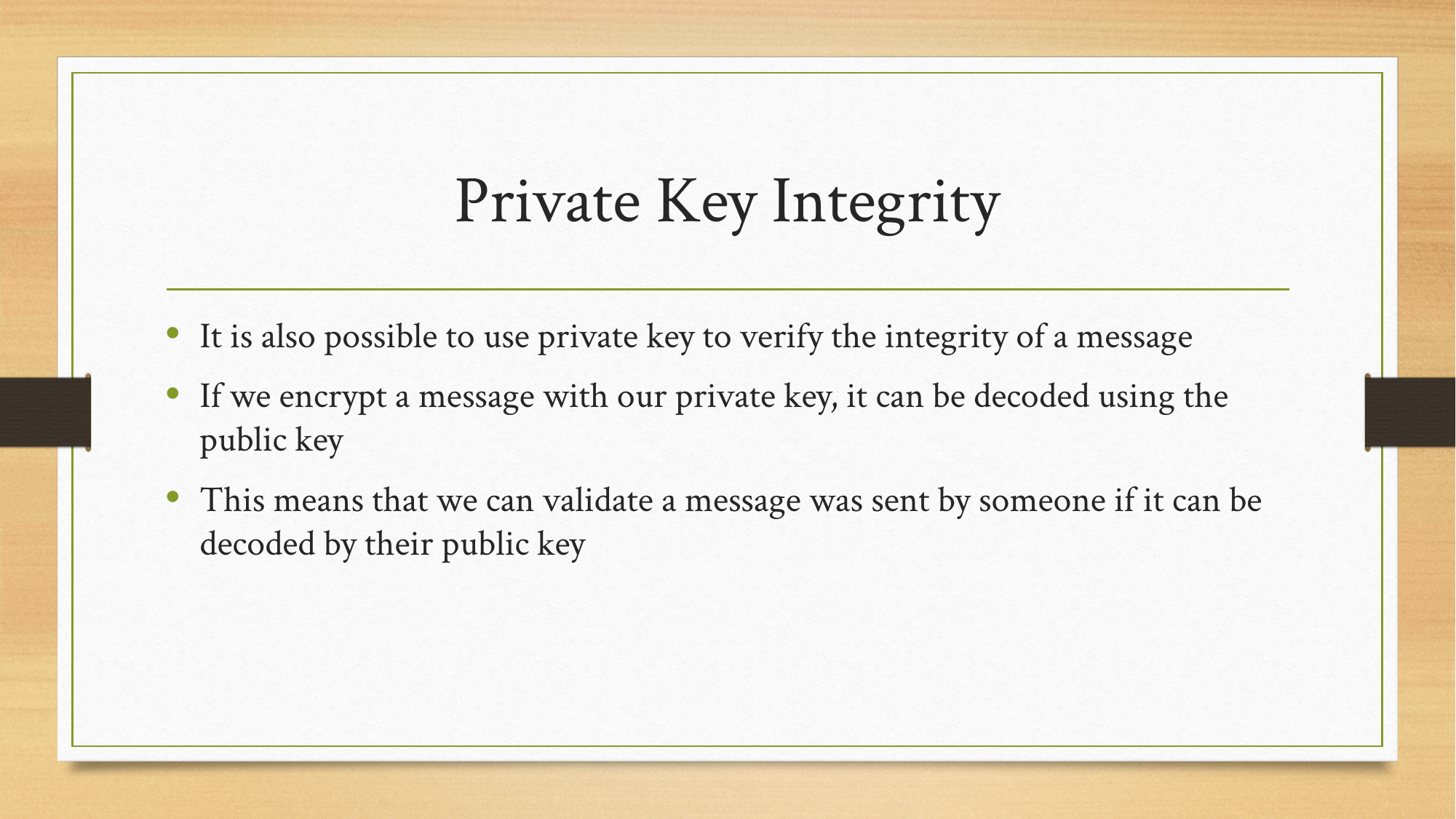

# Private Key Integrity
It is also possible to use private key to verify the integrity of a message
If we encrypt a message with our private key, it can be decoded using the public key
This means that we can validate a message was sent by someone if it can be decoded by their public key